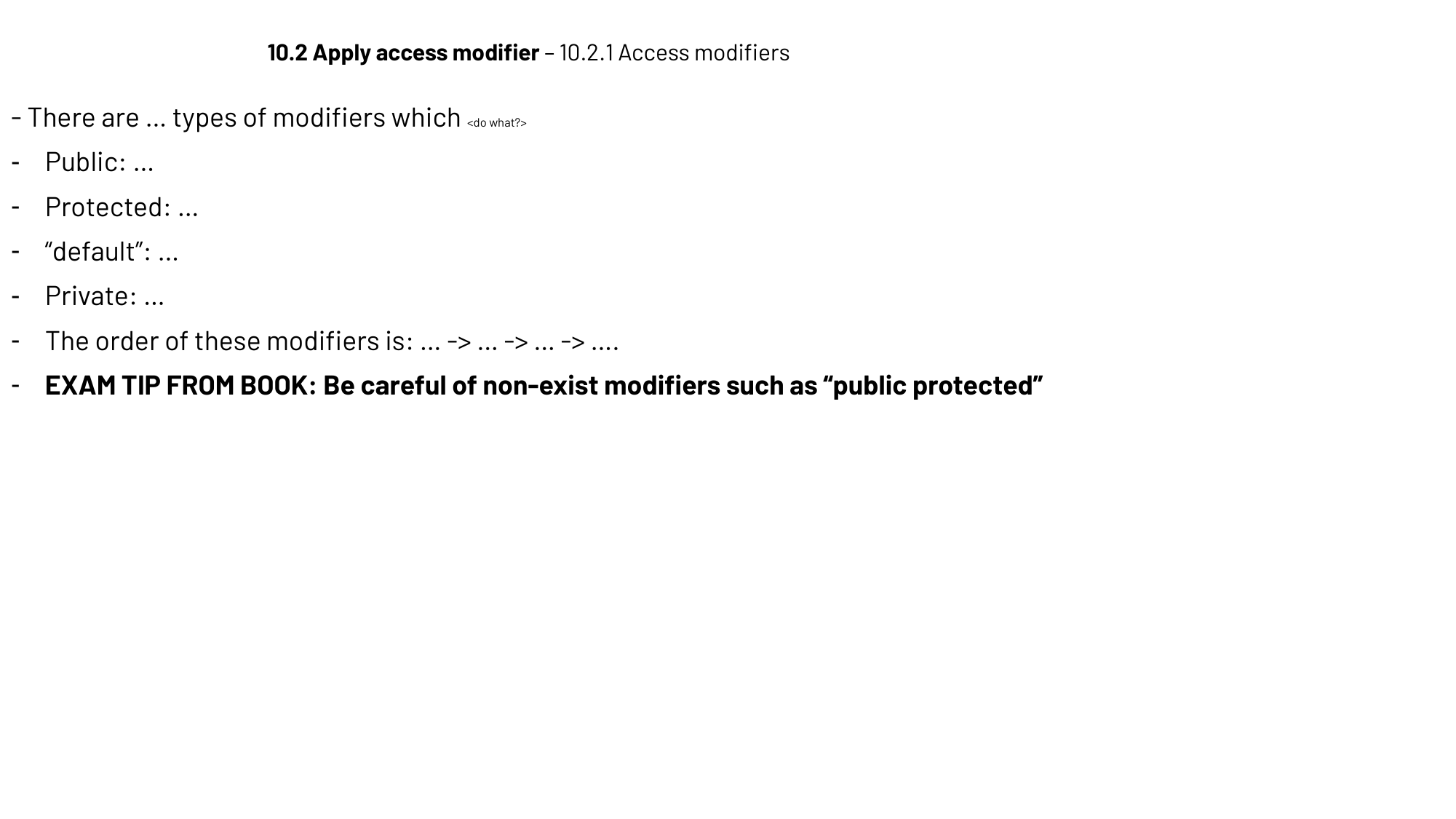

10.2 Apply access modifier – 10.2.1 Access modifiers
- There are … types of modifiers which <do what?>
Public: …
Protected: …
“default”: …
Private: …
The order of these modifiers is: … -> … -> … -> ….
EXAM TIP FROM BOOK: Be careful of non-exist modifiers such as “public protected”